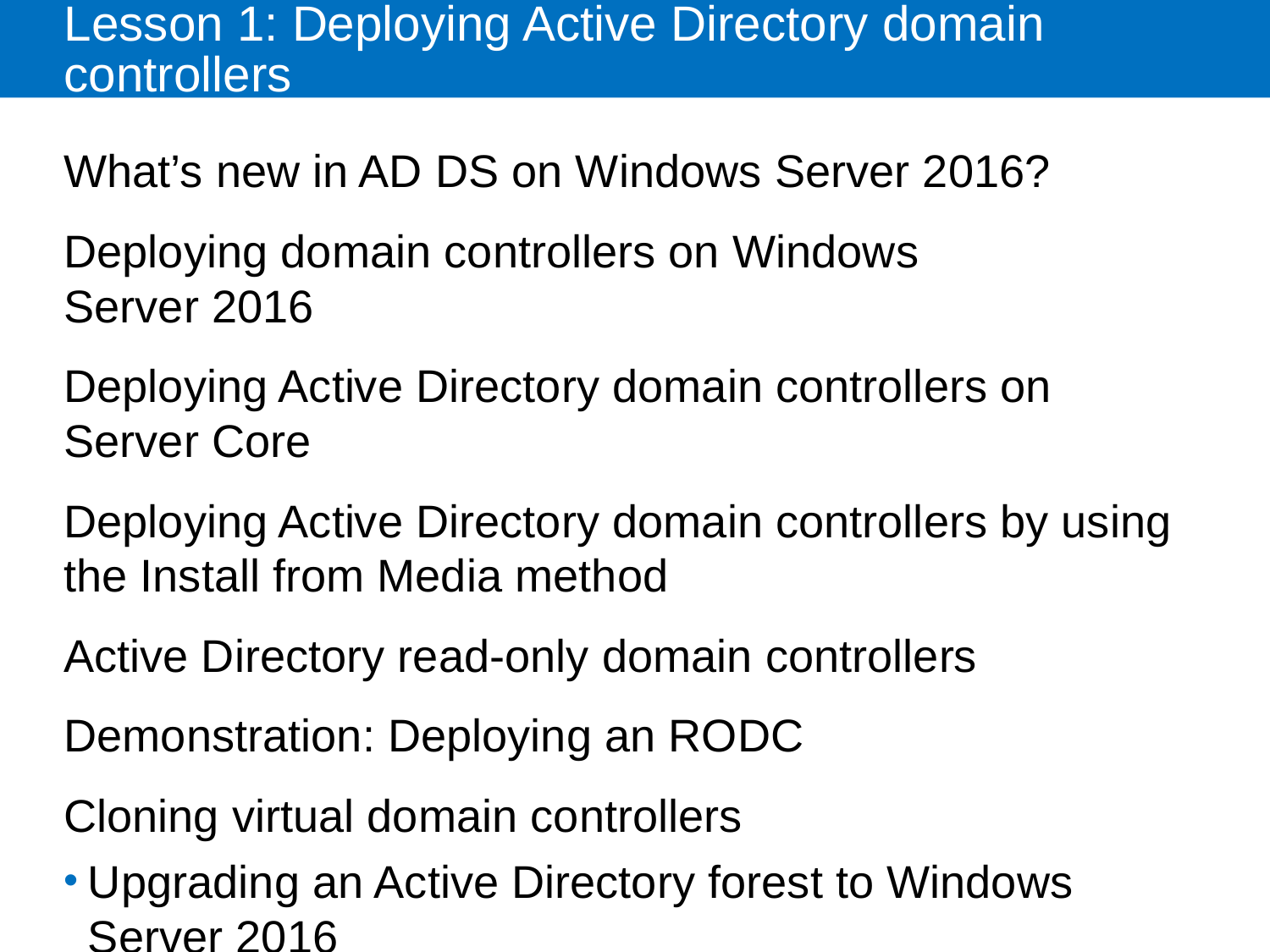

# Lesson 1: Deploying Active Directory domain controllers
What’s new in AD DS on Windows Server 2016?
Deploying domain controllers on Windows
Server 2016
Deploying Active Directory domain controllers on Server Core
Deploying Active Directory domain controllers by using the Install from Media method
Active Directory read-only domain controllers
Demonstration: Deploying an RODC
Cloning virtual domain controllers
Upgrading an Active Directory forest to Windows Server 2016